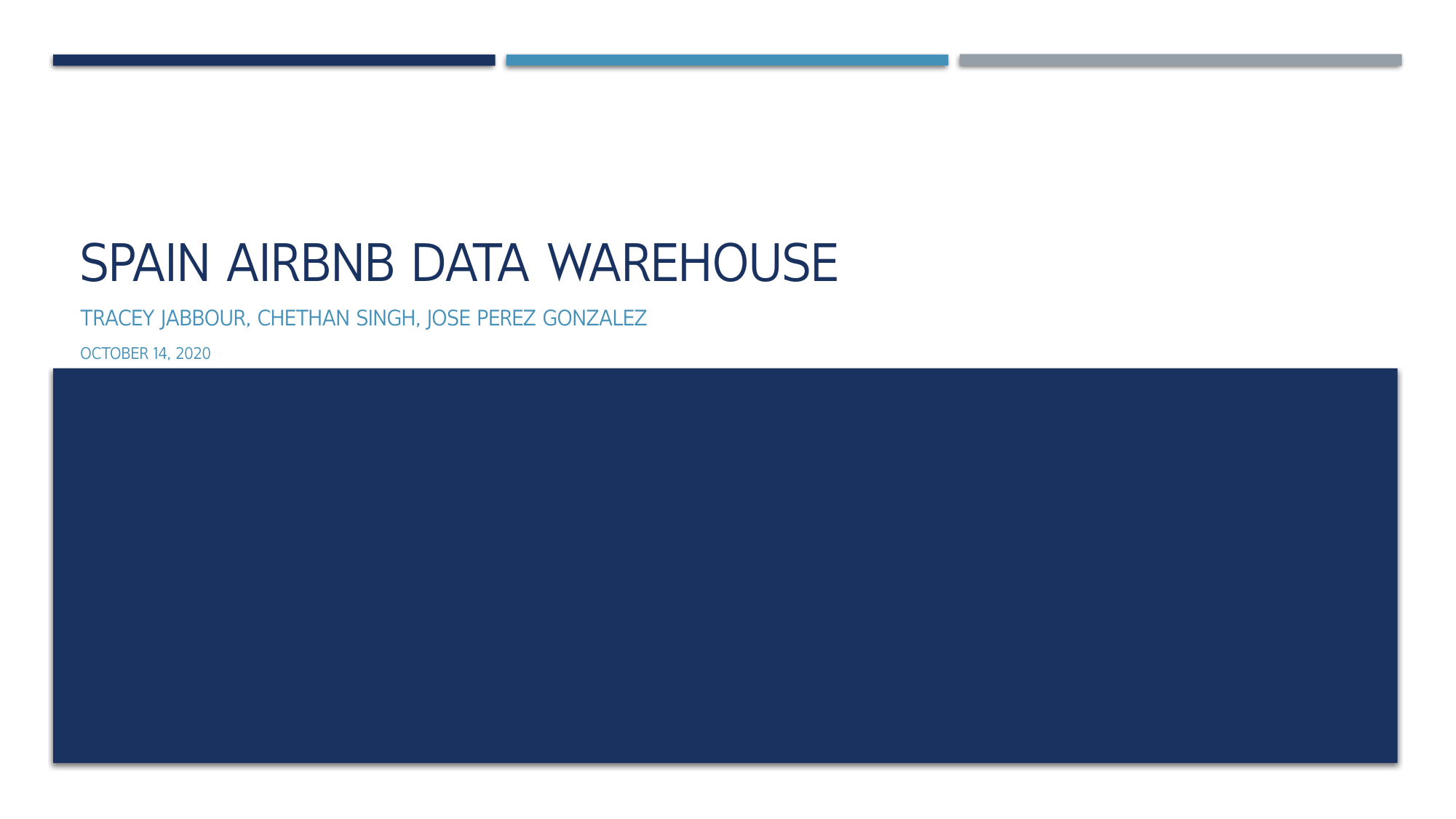

# Spain Airbnb data warehouse
Tracey Jabbour, Chethan Singh, jose perez Gonzalez
October 14, 2020